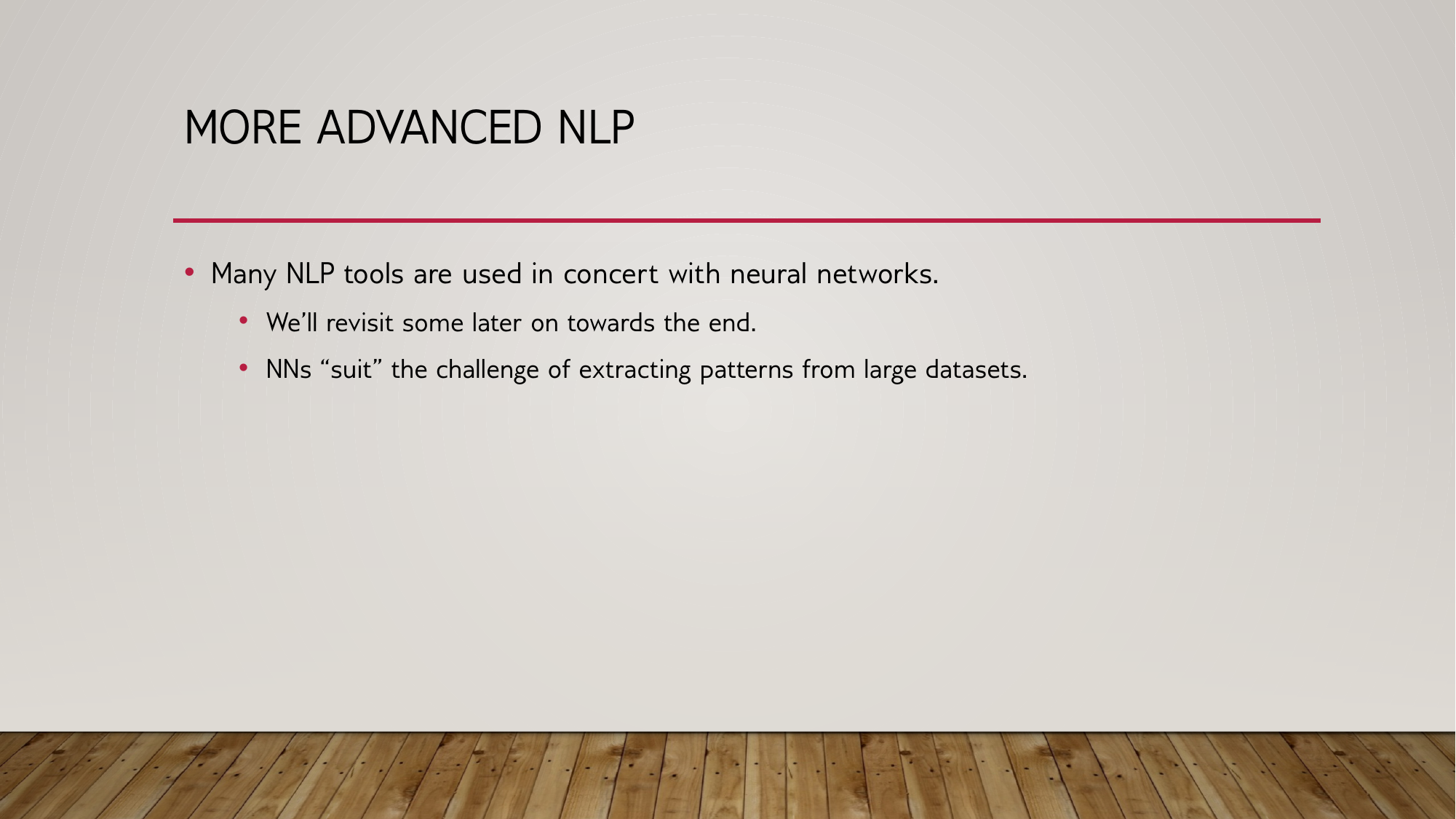

# More advanced NLP
Many NLP tools are used in concert with neural networks.
We’ll revisit some later on towards the end.
NNs “suit” the challenge of extracting patterns from large datasets.